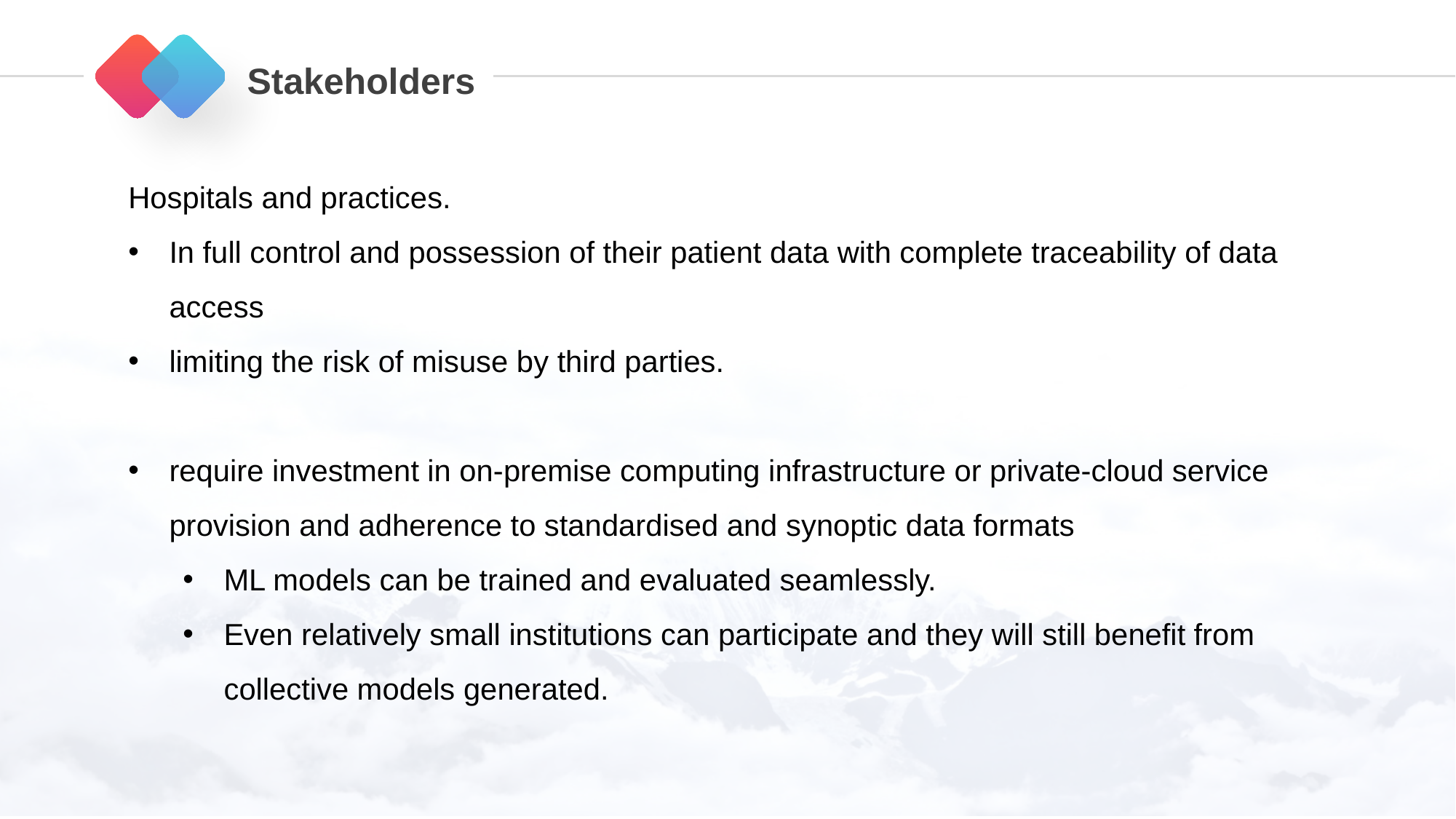

Stakeholders
Hospitals and practices.
In full control and possession of their patient data with complete traceability of data access
limiting the risk of misuse by third parties.

require investment in on-premise computing infrastructure or private-cloud service provision and adherence to standardised and synoptic data formats
ML models can be trained and evaluated seamlessly.
Even relatively small institutions can participate and they will still benefit from collective models generated.